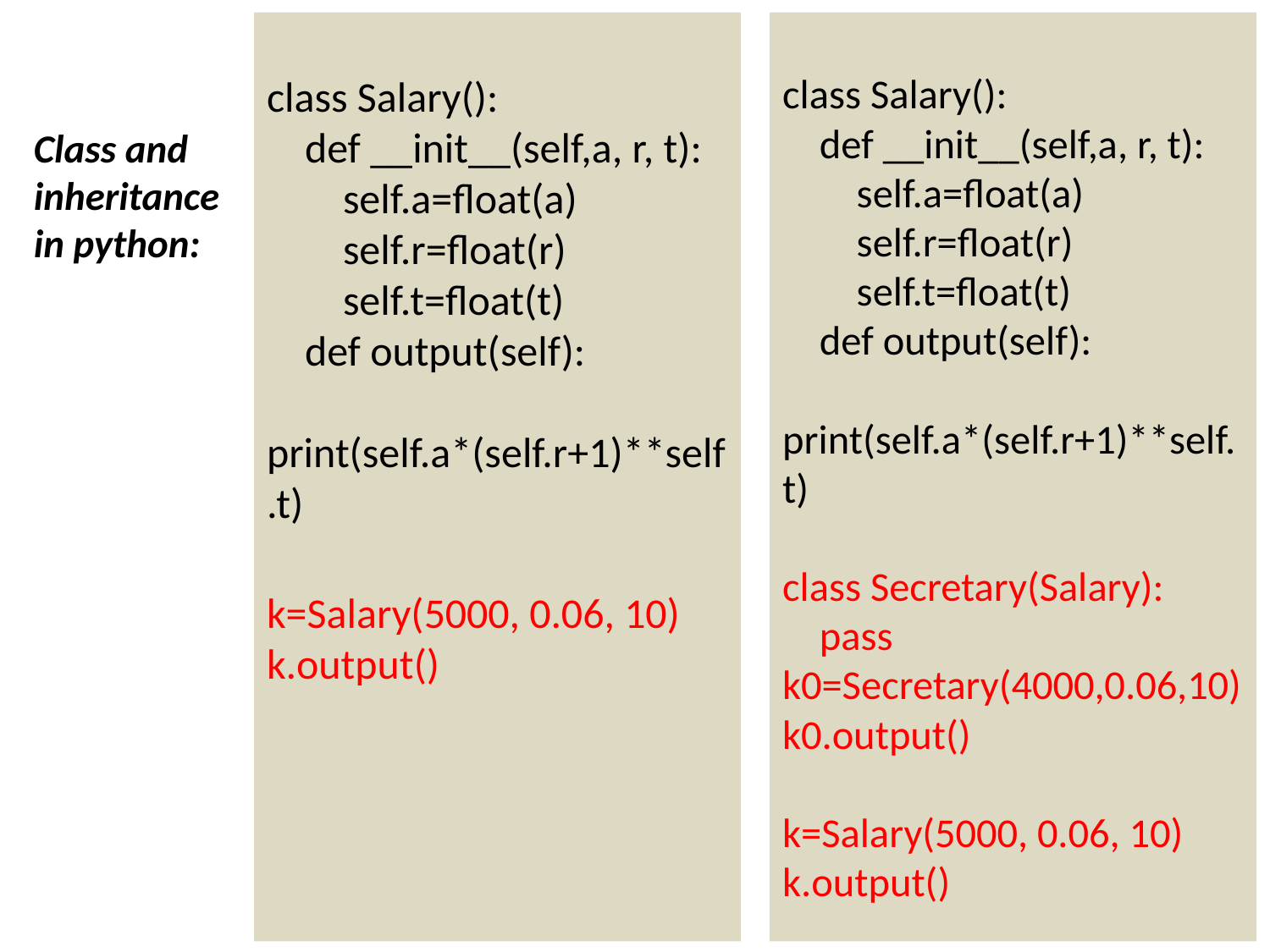

class Salary():
    def __init__(self,a, r, t):
        self.a=float(a)
        self.r=float(r)
        self.t=float(t)
    def output(self):
        print(self.a*(self.r+1)**self.t)
k=Salary(5000, 0.06, 10)
k.output()
class Salary():
    def __init__(self,a, r, t):
        self.a=float(a)
        self.r=float(r)
        self.t=float(t)
    def output(self):
        print(self.a*(self.r+1)**self.t)
class Secretary(Salary):
    pass
k0=Secretary(4000,0.06,10)
k0.output()
k=Salary(5000, 0.06, 10)
k.output()

Class and inheritance in python: